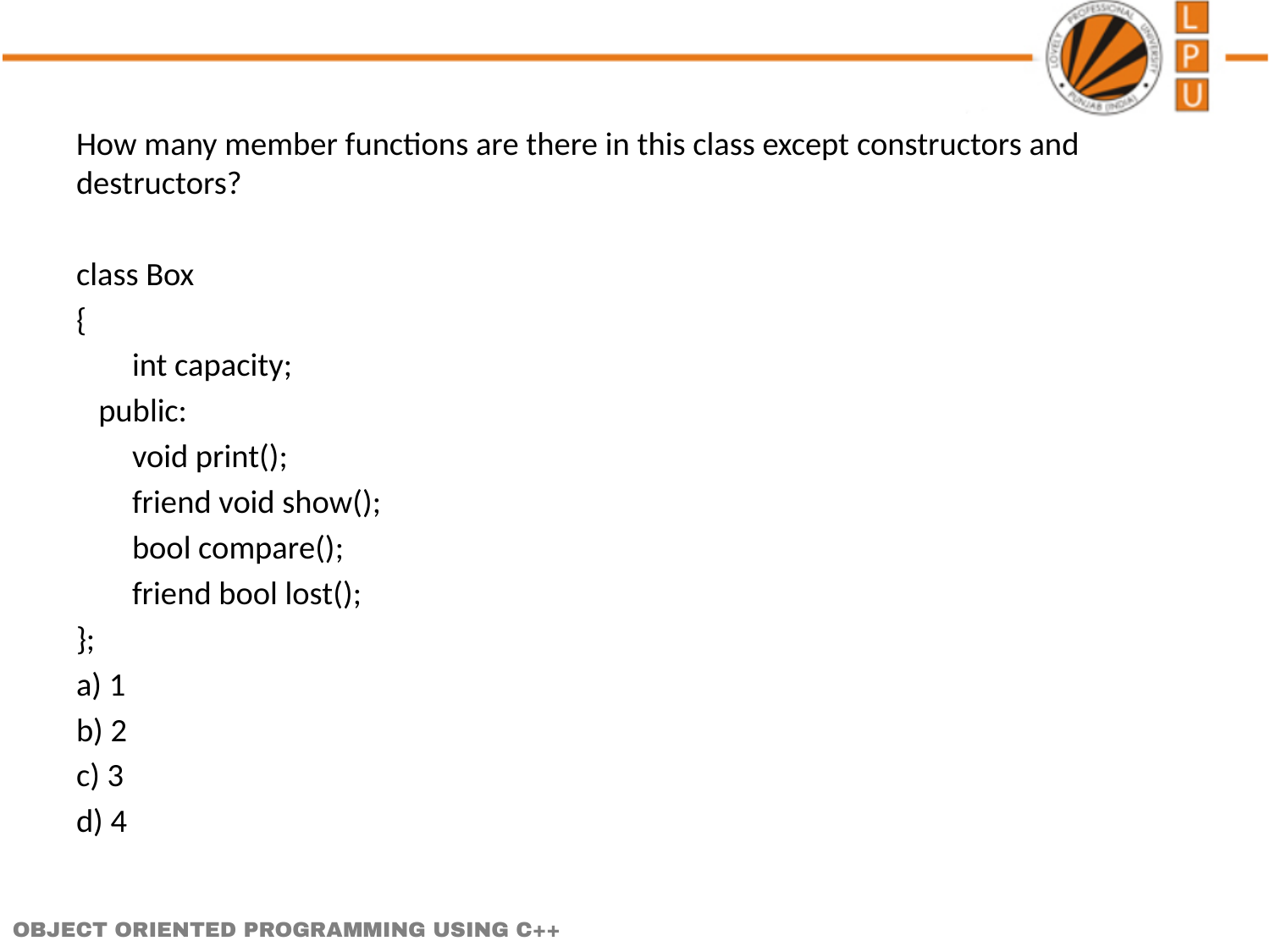

How many member functions are there in this class except constructors and destructors?

class Box
{
	int capacity;
   public:
	void print();
	friend void show();
	bool compare();
	friend bool lost();
};
a) 1
b) 2
c) 3
d) 4